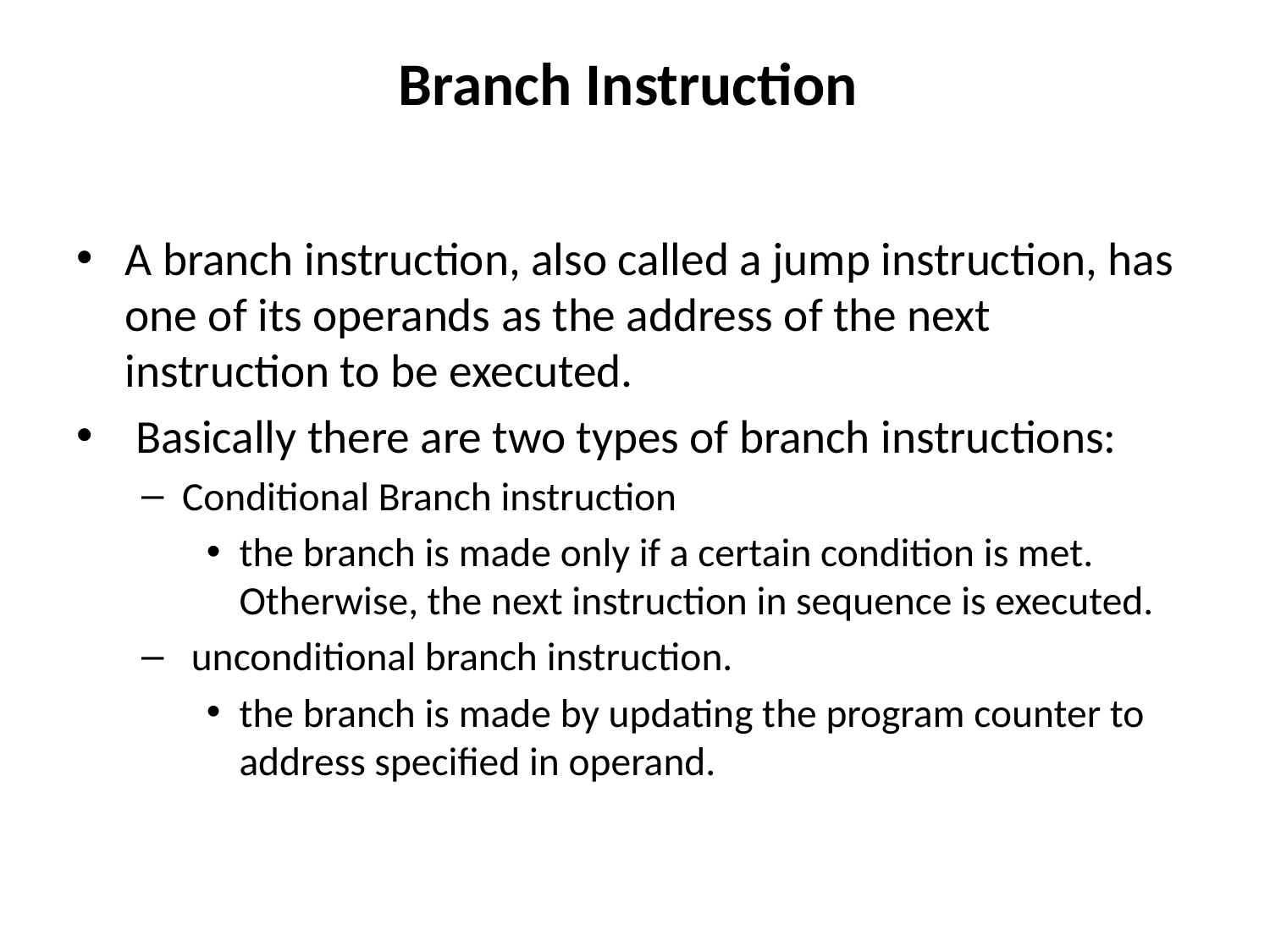

# Branch Instruction
A branch instruction, also called a jump instruction, has one of its operands as the address of the next instruction to be executed.
 Basically there are two types of branch instructions:
Conditional Branch instruction
the branch is made only if a certain condition is met. Otherwise, the next instruction in sequence is executed.
 unconditional branch instruction.
the branch is made by updating the program counter to address specified in operand.